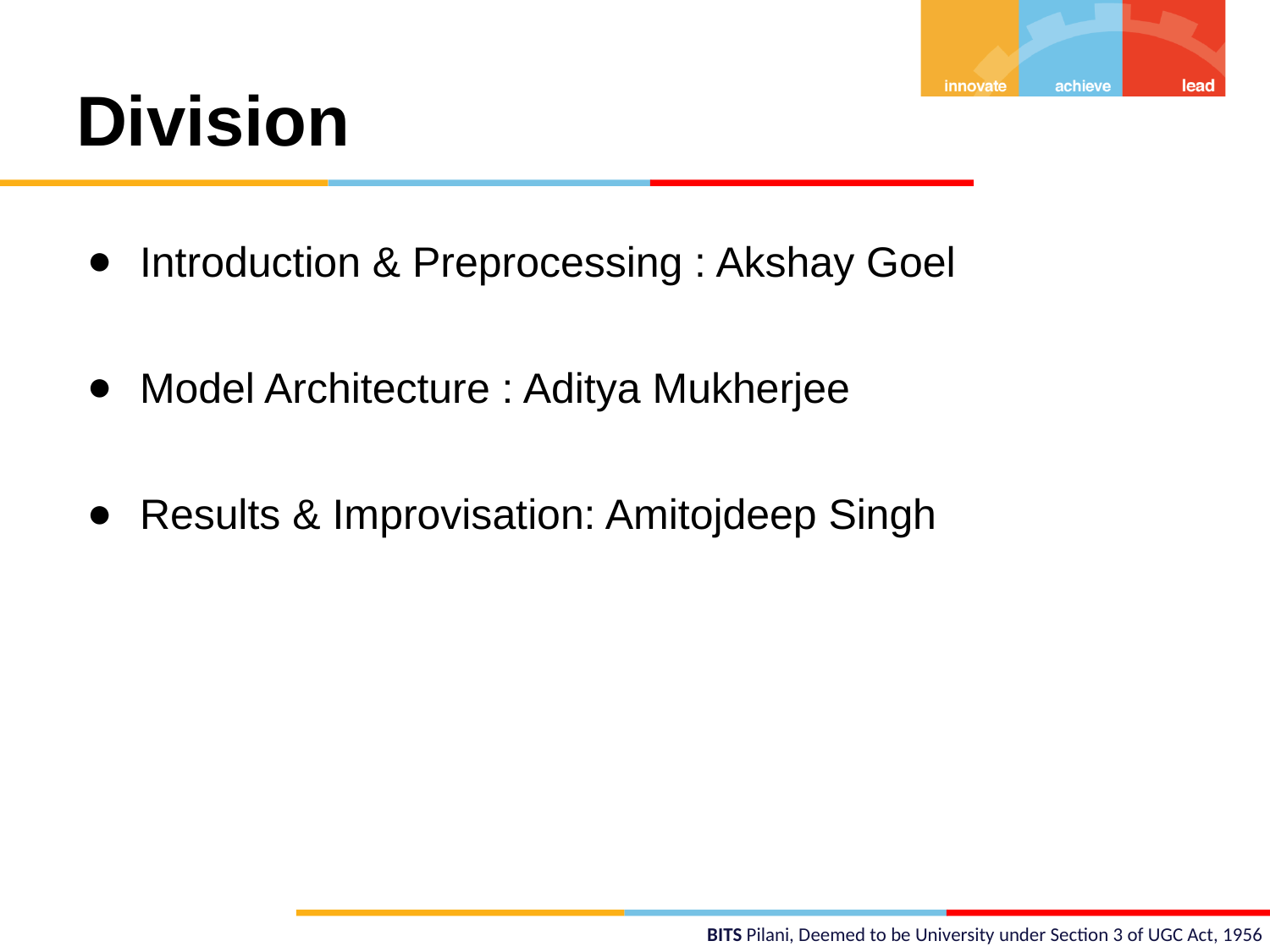

# Division
Introduction & Preprocessing : Akshay Goel

Model Architecture : Aditya Mukherjee

Results & Improvisation: Amitojdeep Singh